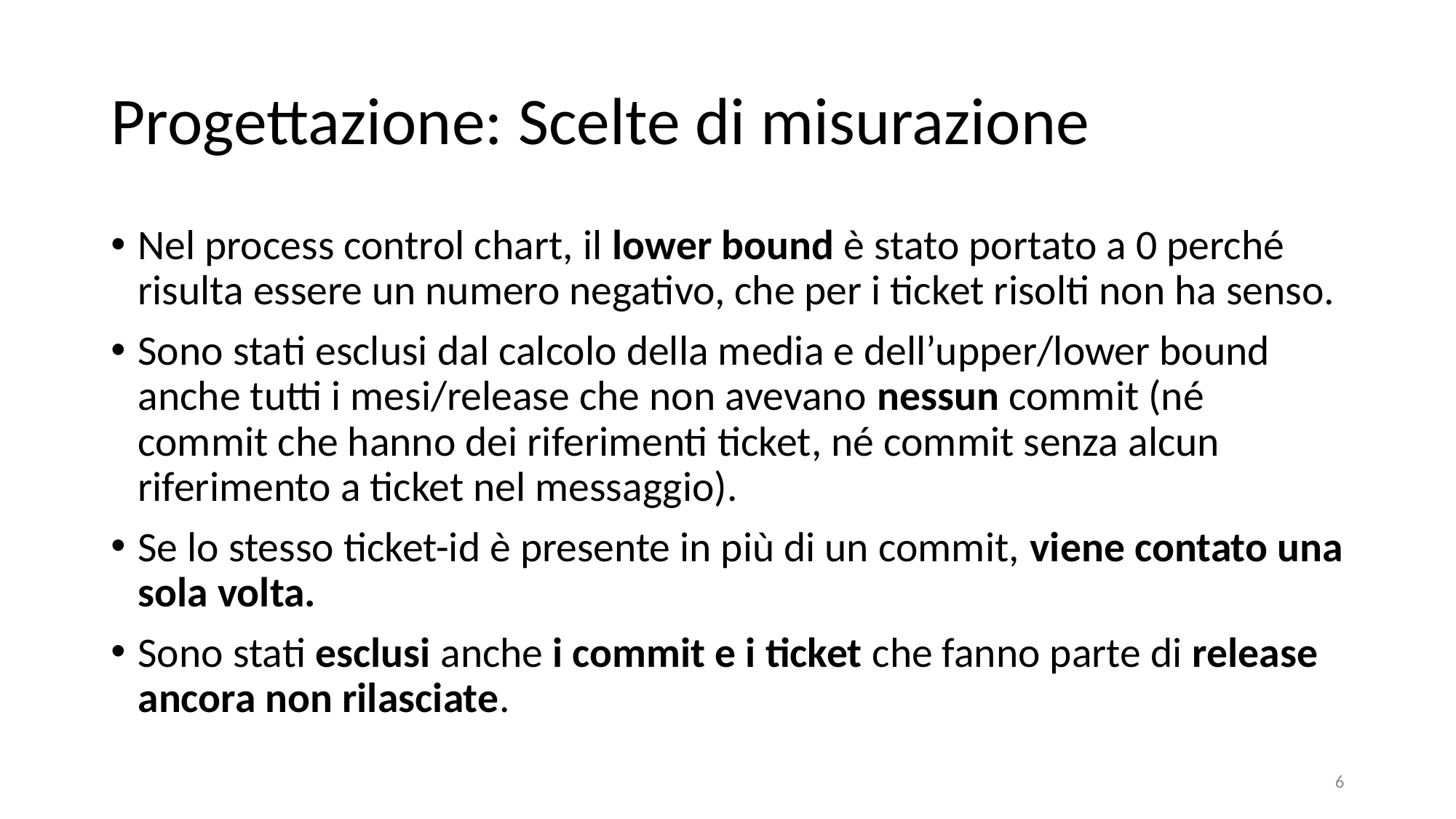

# Progettazione: Scelte di misurazione
Nel process control chart, il lower bound è stato portato a 0 perché risulta essere un numero negativo, che per i ticket risolti non ha senso.
Sono stati esclusi dal calcolo della media e dell’upper/lower bound anche tutti i mesi/release che non avevano nessun commit (né commit che hanno dei riferimenti ticket, né commit senza alcun riferimento a ticket nel messaggio).
Se lo stesso ticket-id è presente in più di un commit, viene contato una sola volta.
Sono stati esclusi anche i commit e i ticket che fanno parte di release ancora non rilasciate.

6